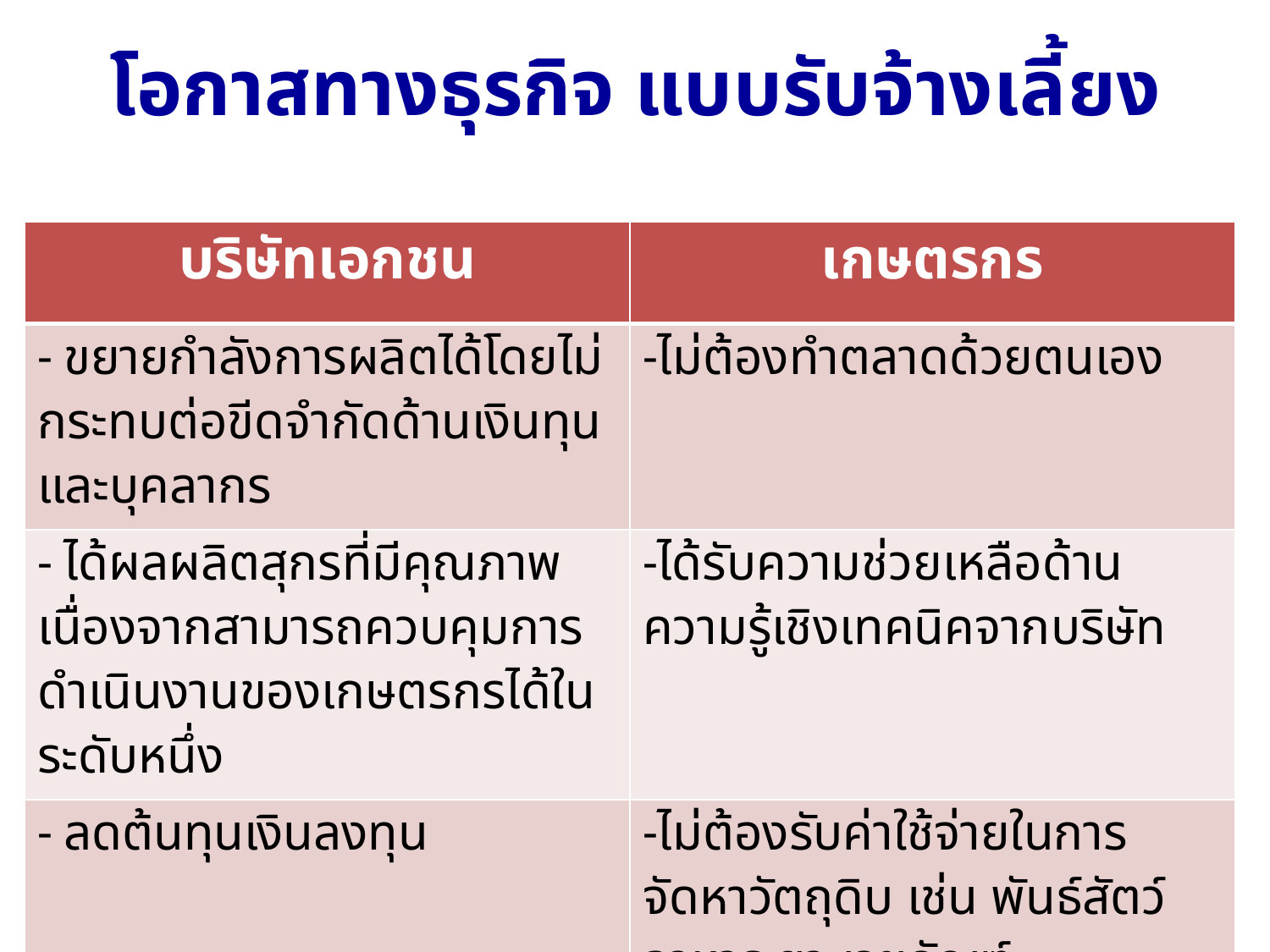

# โอกาสทางธุรกิจ แบบรับจ้างเลี้ยง
| บริษัทเอกชน | เกษตรกร |
| --- | --- |
| - ขยายกำลังการผลิตได้โดยไม่กระทบต่อขีดจำกัดด้านเงินทุนและบุคลากร | -ไม่ต้องทำตลาดด้วยตนเอง |
| - ได้ผลผลิตสุกรที่มีคุณภาพ เนื่องจากสามารถควบคุมการดำเนินงานของเกษตรกรได้ในระดับหนึ่ง | -ได้รับความช่วยเหลือด้านความรู้เชิงเทคนิคจากบริษัท |
| - ลดต้นทุนเงินลงทุน | -ไม่ต้องรับค่าใช้จ่ายในการจัดหาวัตถุดิบ เช่น พันธ์สัตว์ อาหาร ยา-เวชภัณฑ์ |